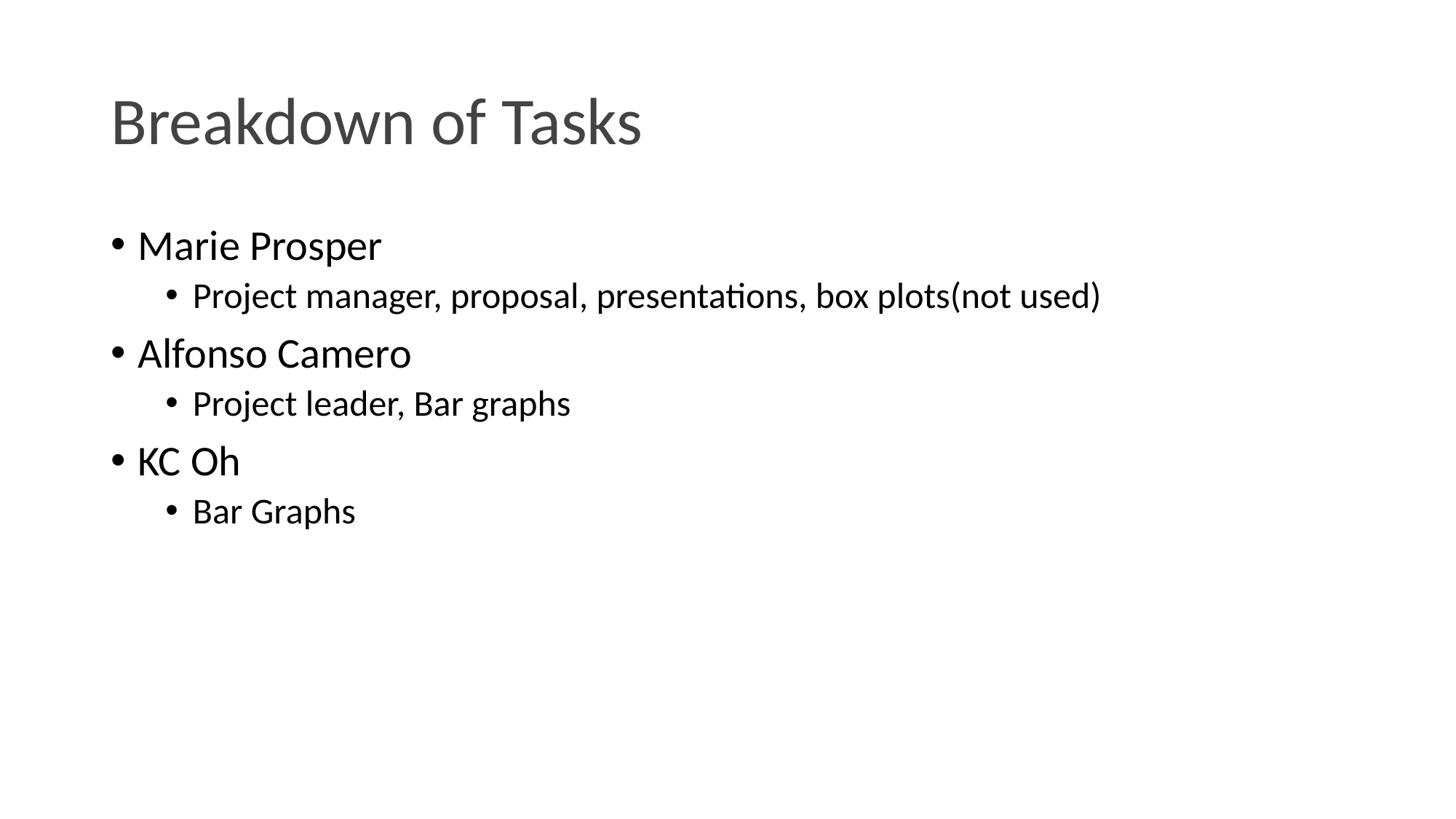

# Breakdown of Tasks
Marie Prosper
Project manager, proposal, presentations, box plots(not used)
Alfonso Camero
Project leader, Bar graphs
KC Oh
Bar Graphs